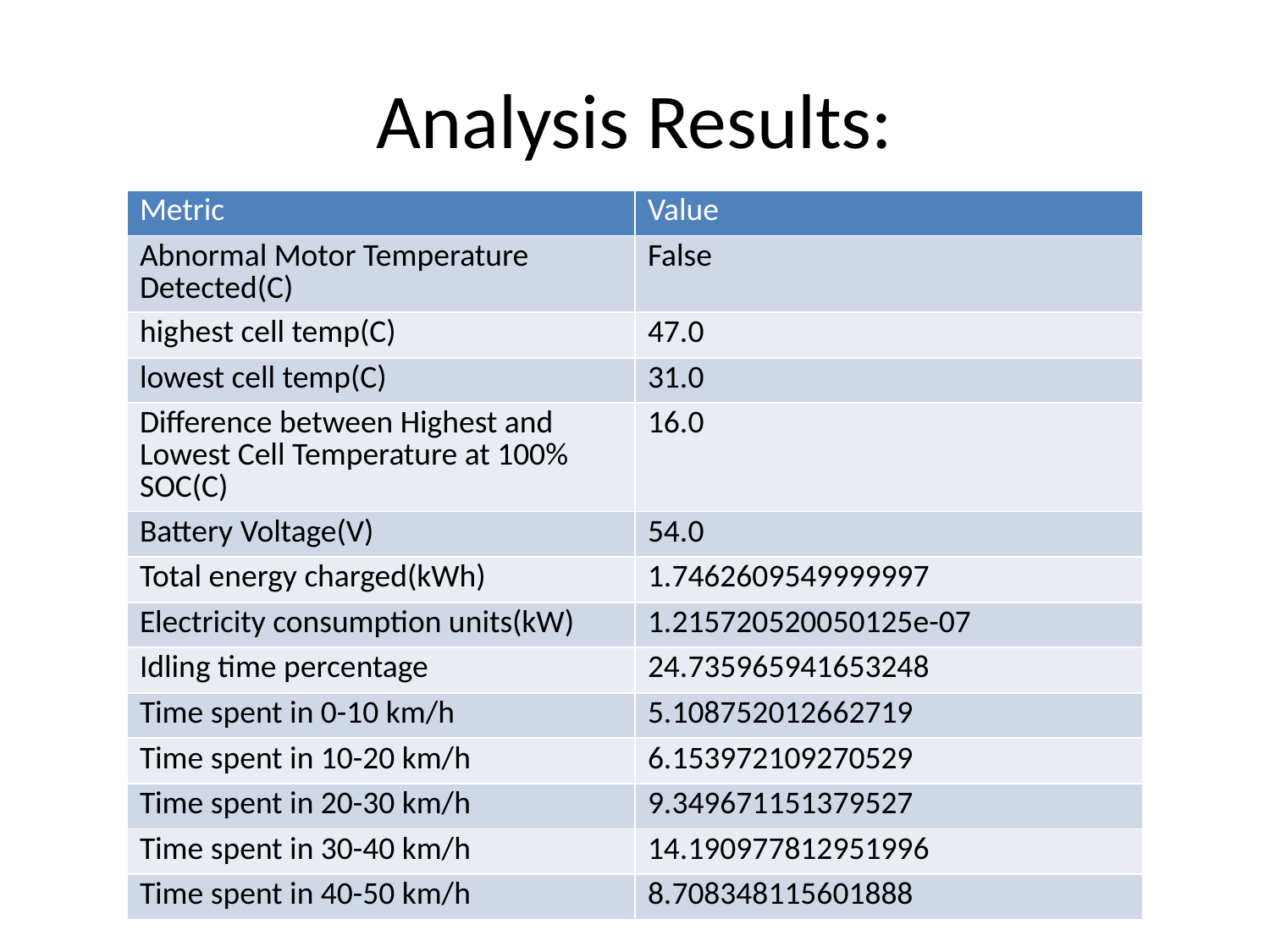

# Analysis Results:
| Metric | Value |
| --- | --- |
| Abnormal Motor Temperature Detected(C) | False |
| highest cell temp(C) | 47.0 |
| lowest cell temp(C) | 31.0 |
| Difference between Highest and Lowest Cell Temperature at 100% SOC(C) | 16.0 |
| Battery Voltage(V) | 54.0 |
| Total energy charged(kWh) | 1.7462609549999997 |
| Electricity consumption units(kW) | 1.215720520050125e-07 |
| Idling time percentage | 24.735965941653248 |
| Time spent in 0-10 km/h | 5.108752012662719 |
| Time spent in 10-20 km/h | 6.153972109270529 |
| Time spent in 20-30 km/h | 9.349671151379527 |
| Time spent in 30-40 km/h | 14.190977812951996 |
| Time spent in 40-50 km/h | 8.708348115601888 |